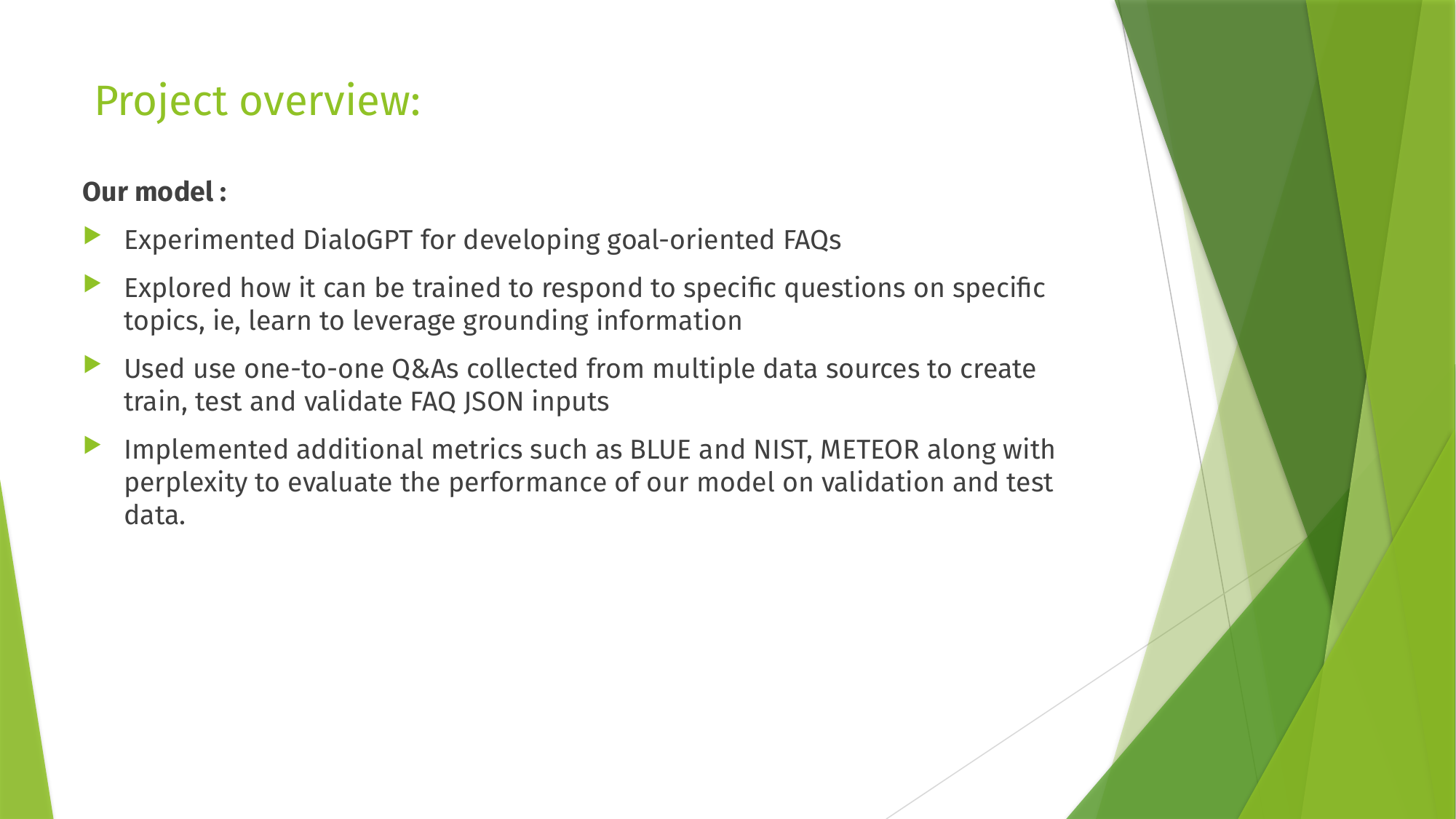

# Project overview:
Our model :
Experimented DialoGPT for developing goal-oriented FAQs
Explored how it can be trained to respond to specific questions on specific topics, ie, learn to leverage grounding information
Used use one-to-one Q&As collected from multiple data sources to create train, test and validate FAQ JSON inputs
Implemented additional metrics such as BLUE and NIST, METEOR along with perplexity to evaluate the performance of our model on validation and test data.